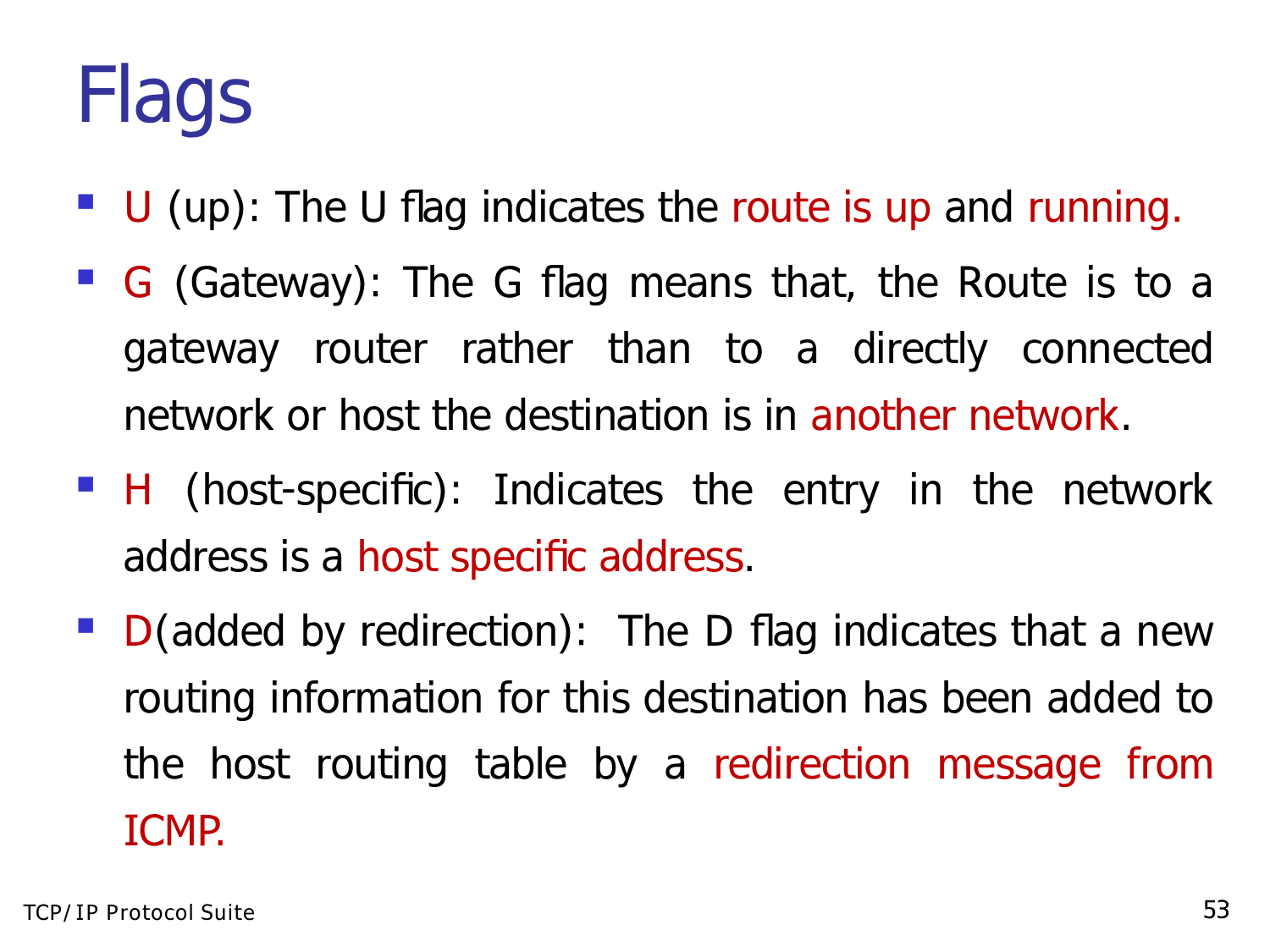

# Flags
U (up): The U flag indicates the route is up and running.
G (Gateway): The G flag means that, the Route is to a gateway router rather than to a directly connected network or host the destination is in another network.
H (host-specific): Indicates the entry in the network address is a host specific address.
D(added by redirection):  The D flag indicates that a new routing information for this destination has been added to the host routing table by a redirection message from ICMP.
53
TCP/IP Protocol Suite